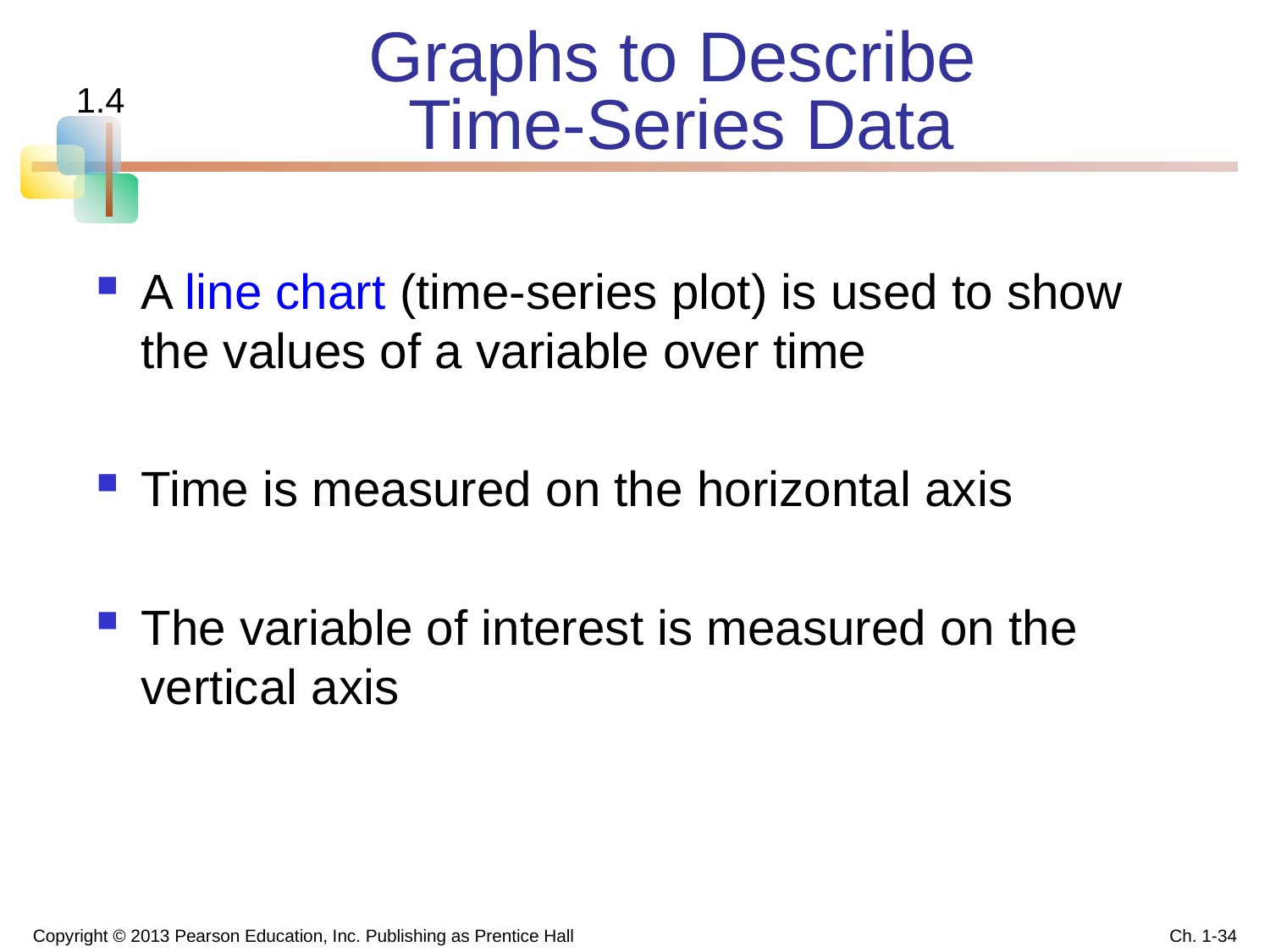

# Graphs to Describe Time-Series Data
1.4
A line chart (time-series plot) is used to show the values of a variable over time

Time is measured on the horizontal axis

The variable of interest is measured on the vertical axis
Copyright © 2013 Pearson Education, Inc. Publishing as Prentice Hall
Ch. 1-34